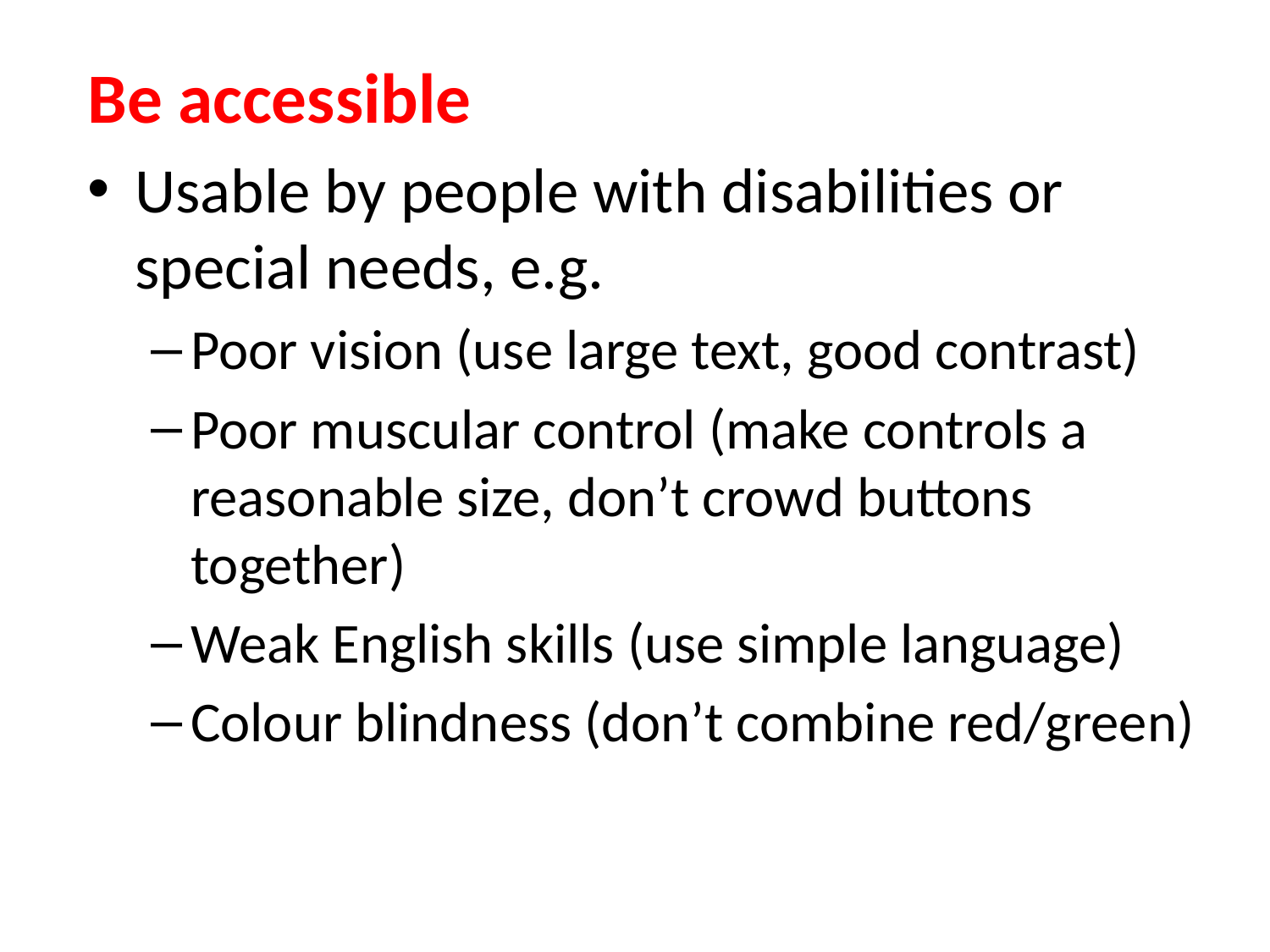

# Be accessible
Usable by people with disabilities or special needs, e.g.
Poor vision (use large text, good contrast)
Poor muscular control (make controls a reasonable size, don’t crowd buttons together)
Weak English skills (use simple language)
Colour blindness (don’t combine red/green)